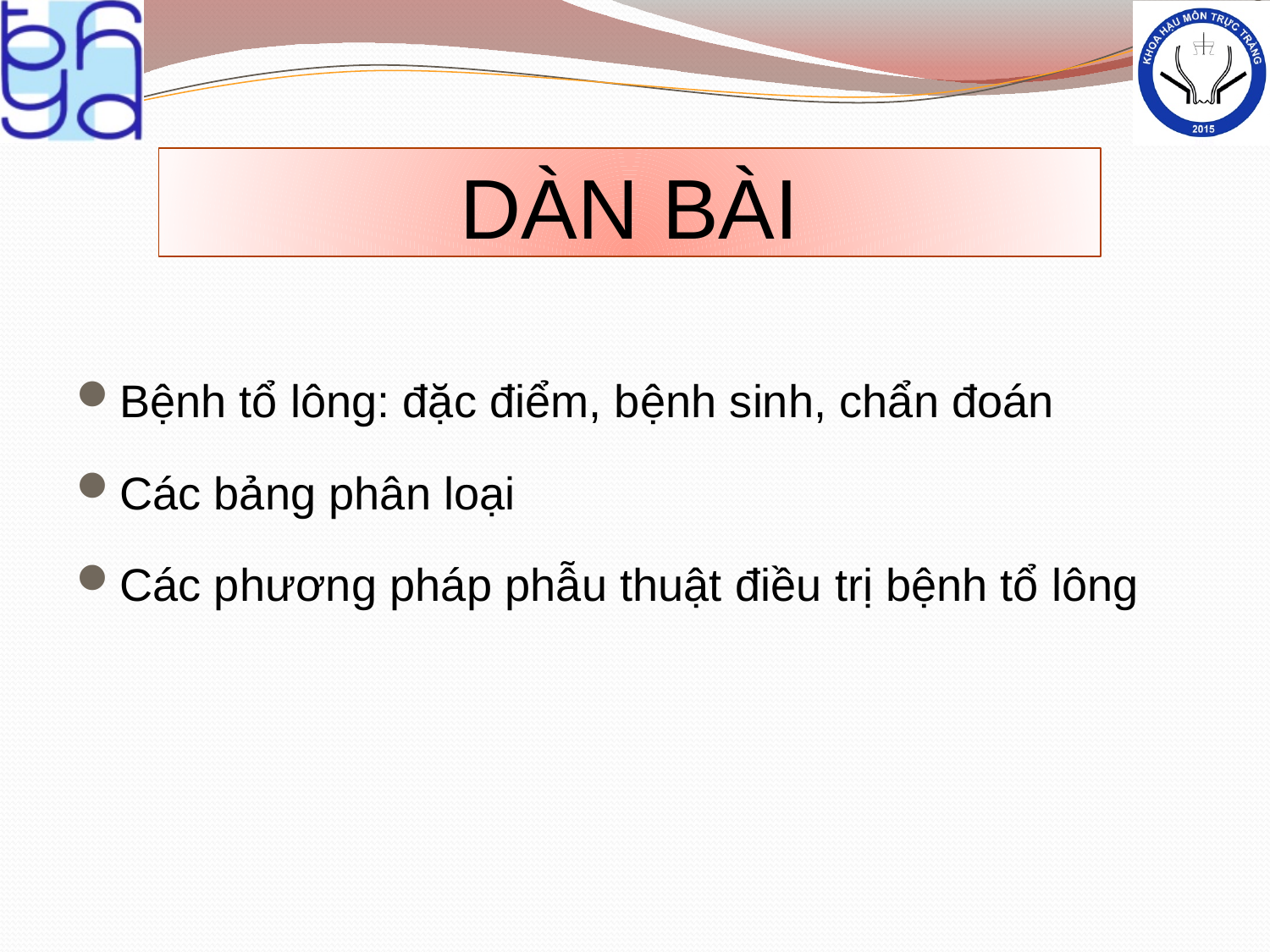

# DÀN BÀI
Bệnh tổ lông: đặc điểm, bệnh sinh, chẩn đoán
Các bảng phân loại
Các phương pháp phẫu thuật điều trị bệnh tổ lông